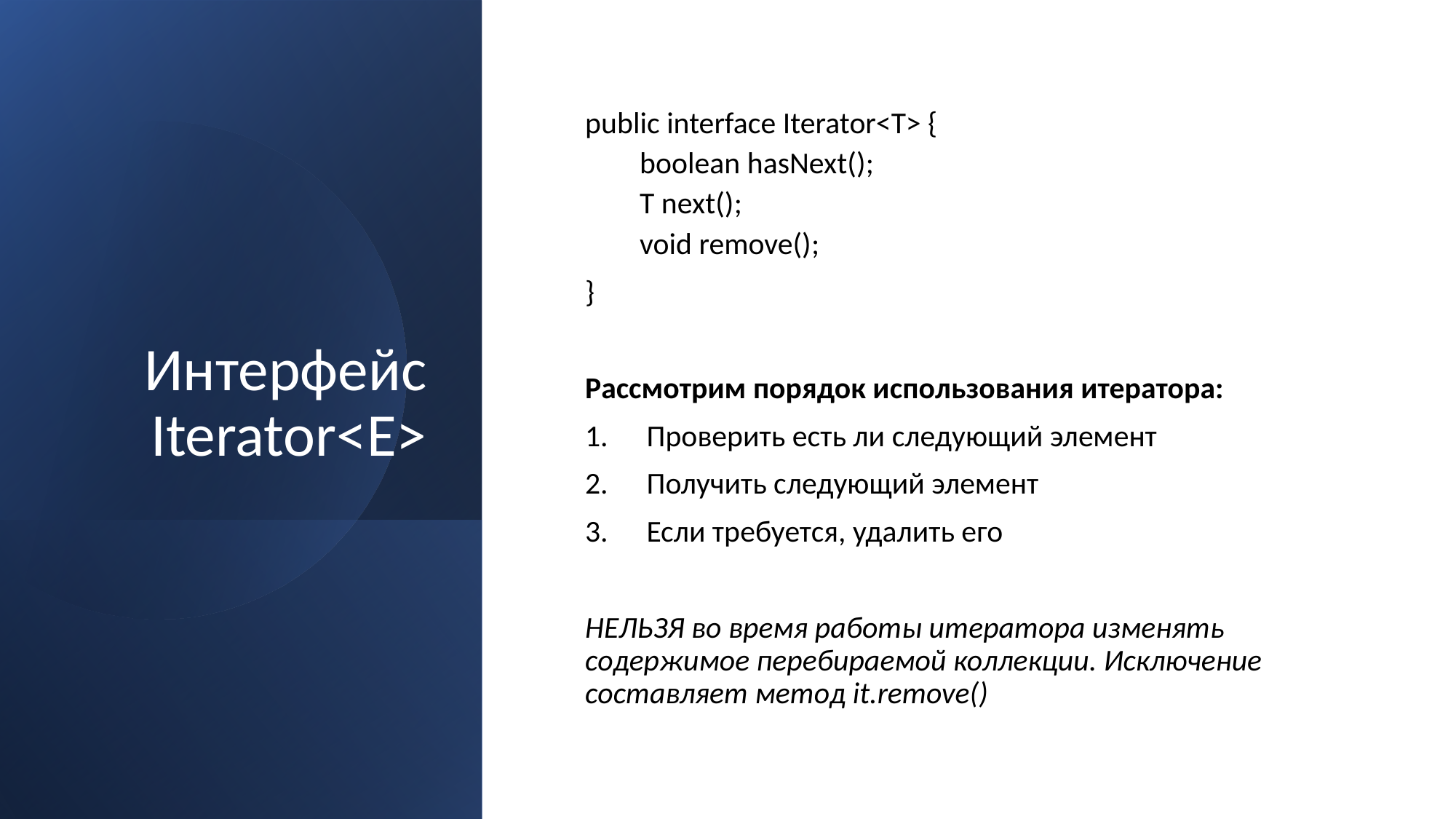

# Интерфейс Iterator<E>
public interface Iterator<T> {
boolean hasNext();
T next();
void remove();
}

Рассмотрим порядок использования итератора:
Проверить есть ли следующий элемент
Получить следующий элемент
Если требуется, удалить его

НЕЛЬЗЯ во время работы итератора изменять содержимое перебираемой коллекции. Исключение составляет метод it.remove()